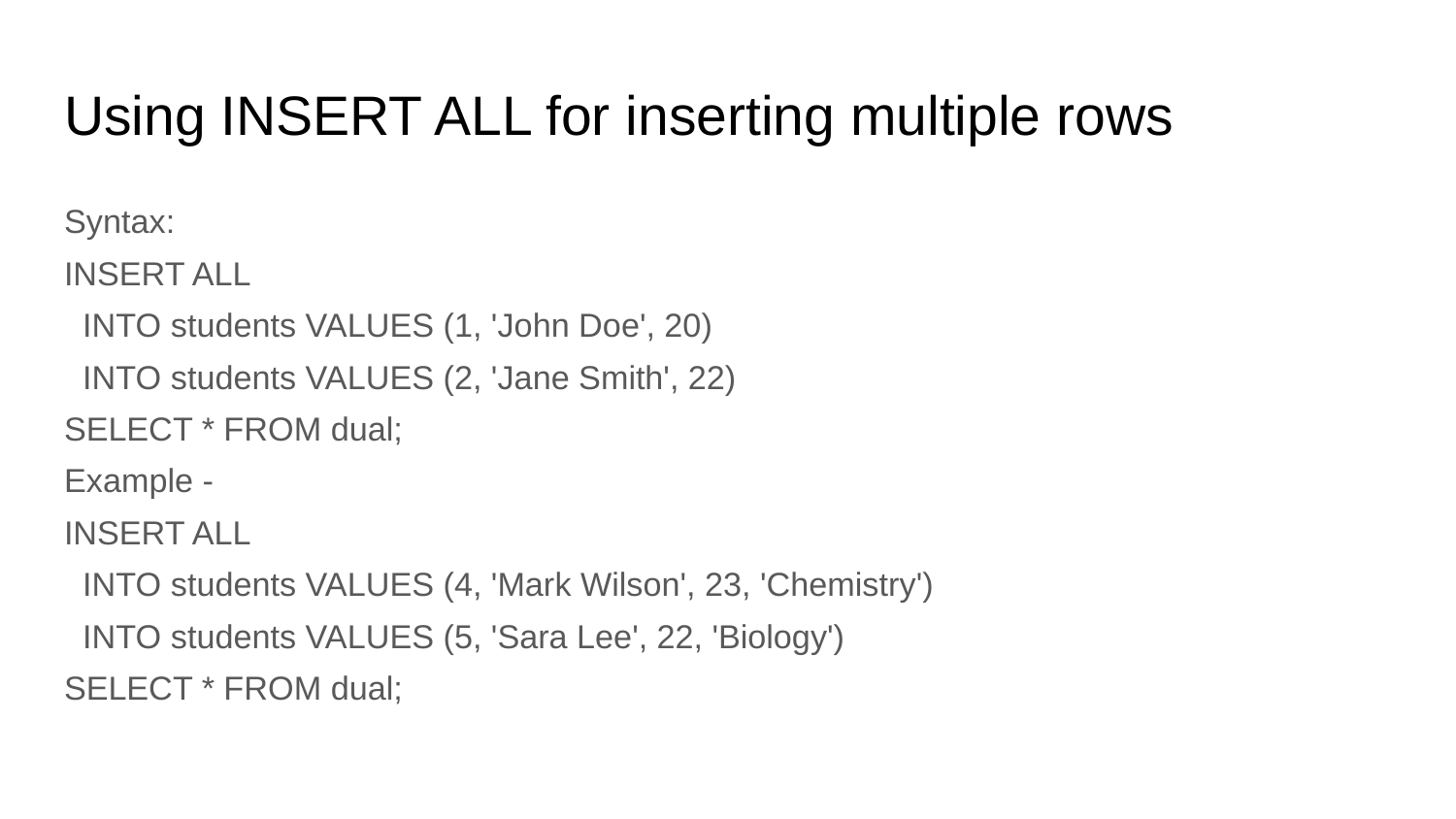

# Using INSERT ALL for inserting multiple rows
Syntax:
INSERT ALL
  INTO students VALUES (1, 'John Doe', 20)
  INTO students VALUES (2, 'Jane Smith', 22)
SELECT * FROM dual;
Example -
INSERT ALL
  INTO students VALUES (4, 'Mark Wilson', 23, 'Chemistry')
  INTO students VALUES (5, 'Sara Lee', 22, 'Biology')
SELECT * FROM dual;